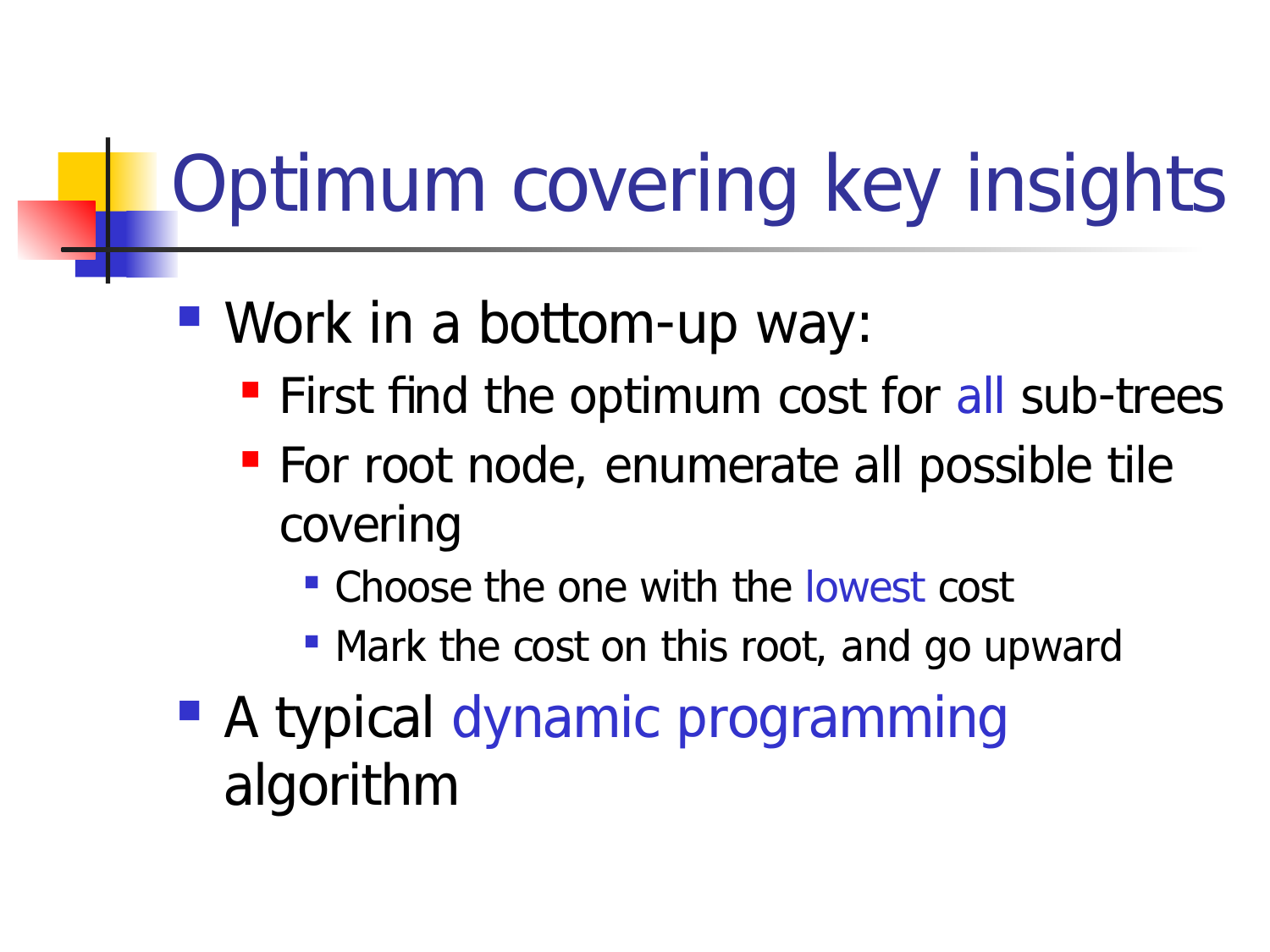

# Optimum covering key insights
Work in a bottom-up way:
First find the optimum cost for all sub-trees
For root node, enumerate all possible tile covering
Choose the one with the lowest cost
Mark the cost on this root, and go upward
A typical dynamic programming algorithm